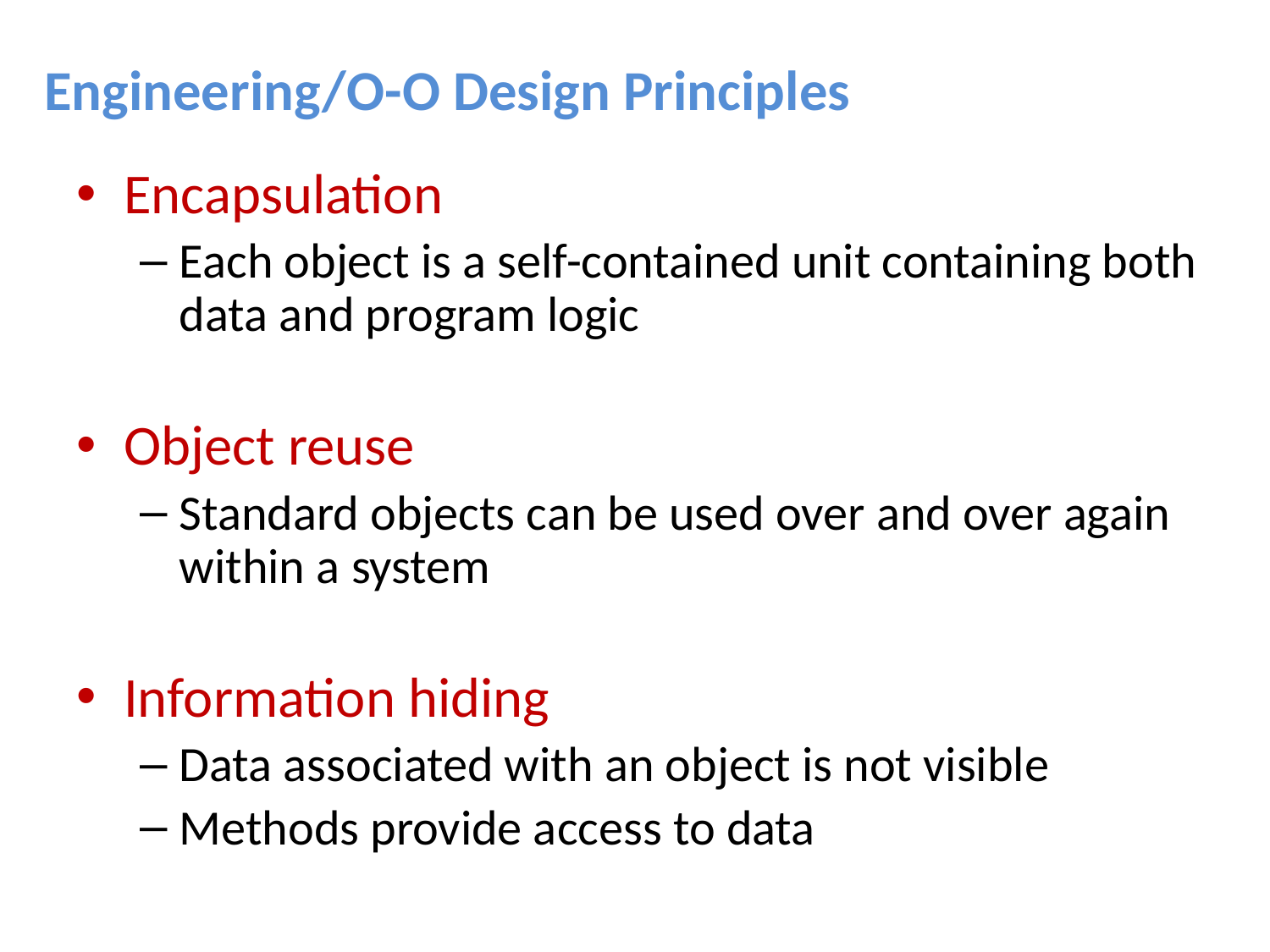

# Engineering/O-O Design Principles
Encapsulation
Each object is a self-contained unit containing both data and program logic

Object reuse
Standard objects can be used over and over again within a system

Information hiding
Data associated with an object is not visible
Methods provide access to data